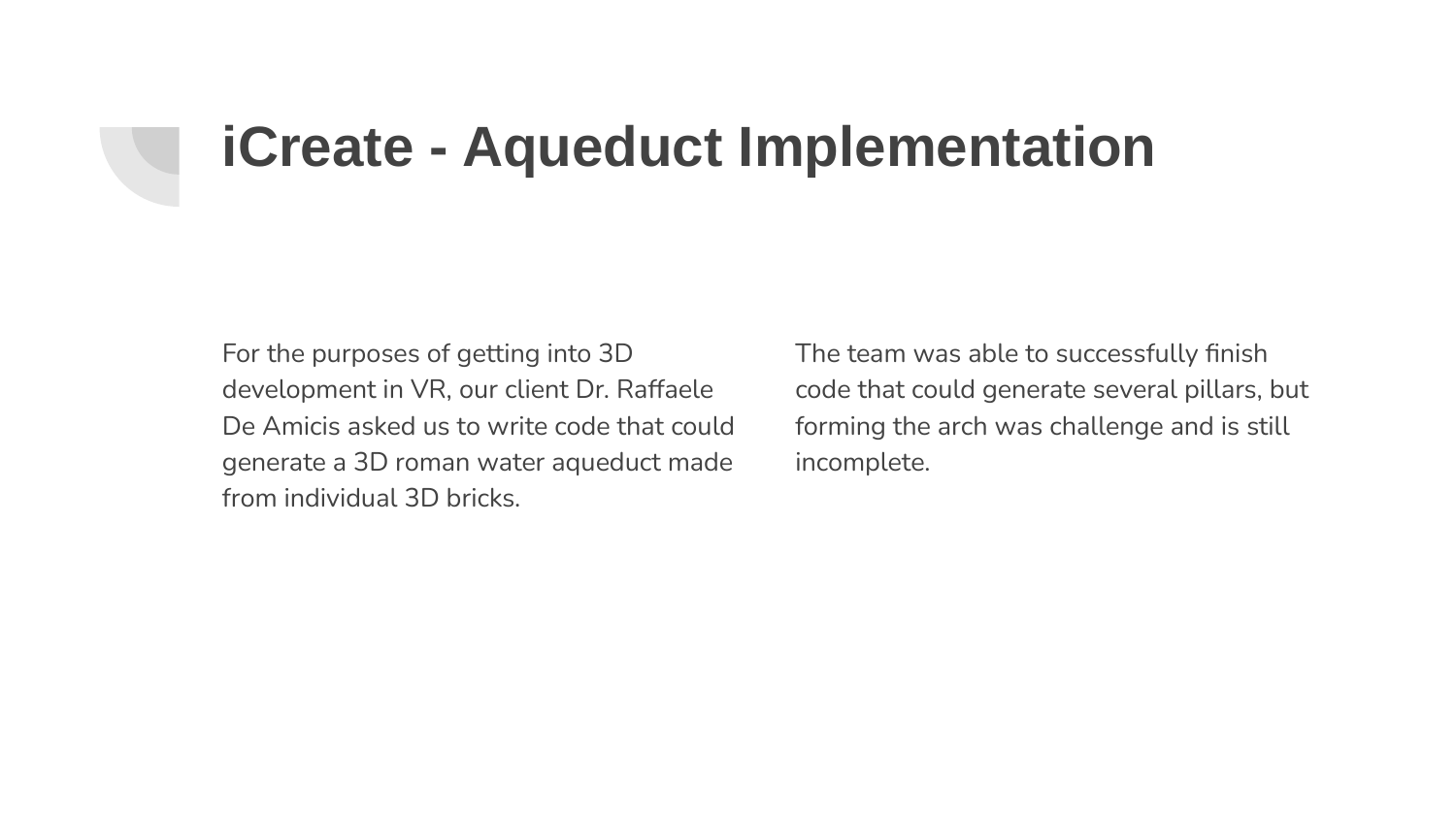

# iCreate - Aqueduct Implementation
For the purposes of getting into 3D development in VR, our client Dr. Raffaele De Amicis asked us to write code that could generate a 3D roman water aqueduct made from individual 3D bricks.
The team was able to successfully finish code that could generate several pillars, but forming the arch was challenge and is still incomplete.